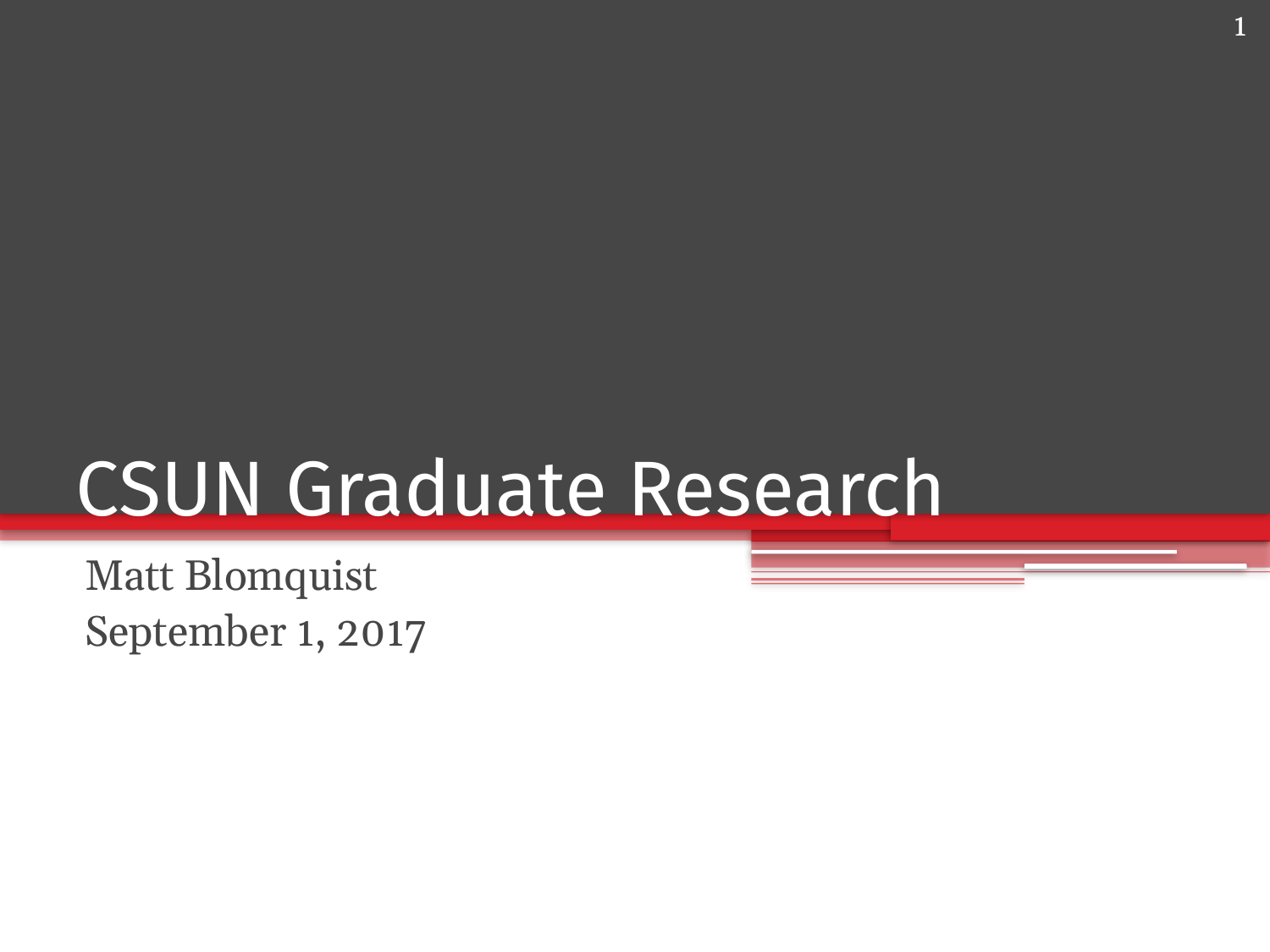

1
# CSUN Graduate Research
Matt Blomquist
September 1, 2017